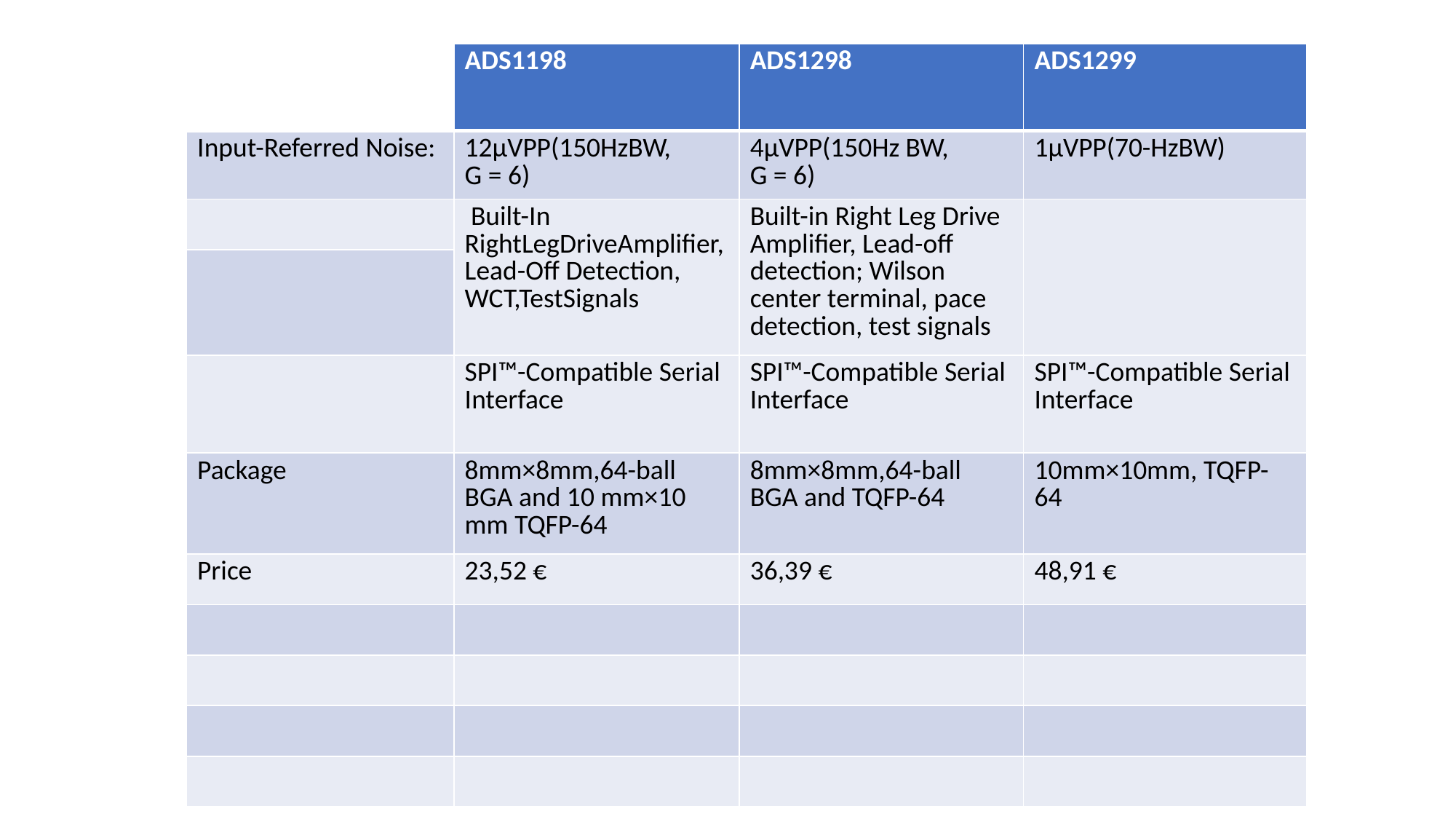

#
|  | ADS1198 | ADS1298 | ADS1299 |
| --- | --- | --- | --- |
| Input-Referred Noise: | 12μVPP(150HzBW, G = 6) | 4μVPP(150Hz BW, G = 6) | 1μVPP(70-HzBW) |
|  | Built-In RightLegDriveAmplifier,Lead-Off Detection, WCT,TestSignals | Built-in Right Leg Drive Amplifier, Lead-off detection; Wilson center terminal, pace detection, test signals |  |
|  |  |  |  |
|  | SPI™-Compatible Serial Interface | SPI™-Compatible Serial Interface | SPI™-Compatible Serial Interface |
| Package | 8mm×8mm,64-ball BGA and 10 mm×10 mm TQFP-64 | 8mm×8mm,64-ball BGA and TQFP-64 | 10mm×10mm, TQFP-64 |
| Price | 23,52 € | 36,39 € | 48,91 € |
|  |  |  |  |
|  |  |  |  |
|  |  |  |  |
|  |  |  |  |